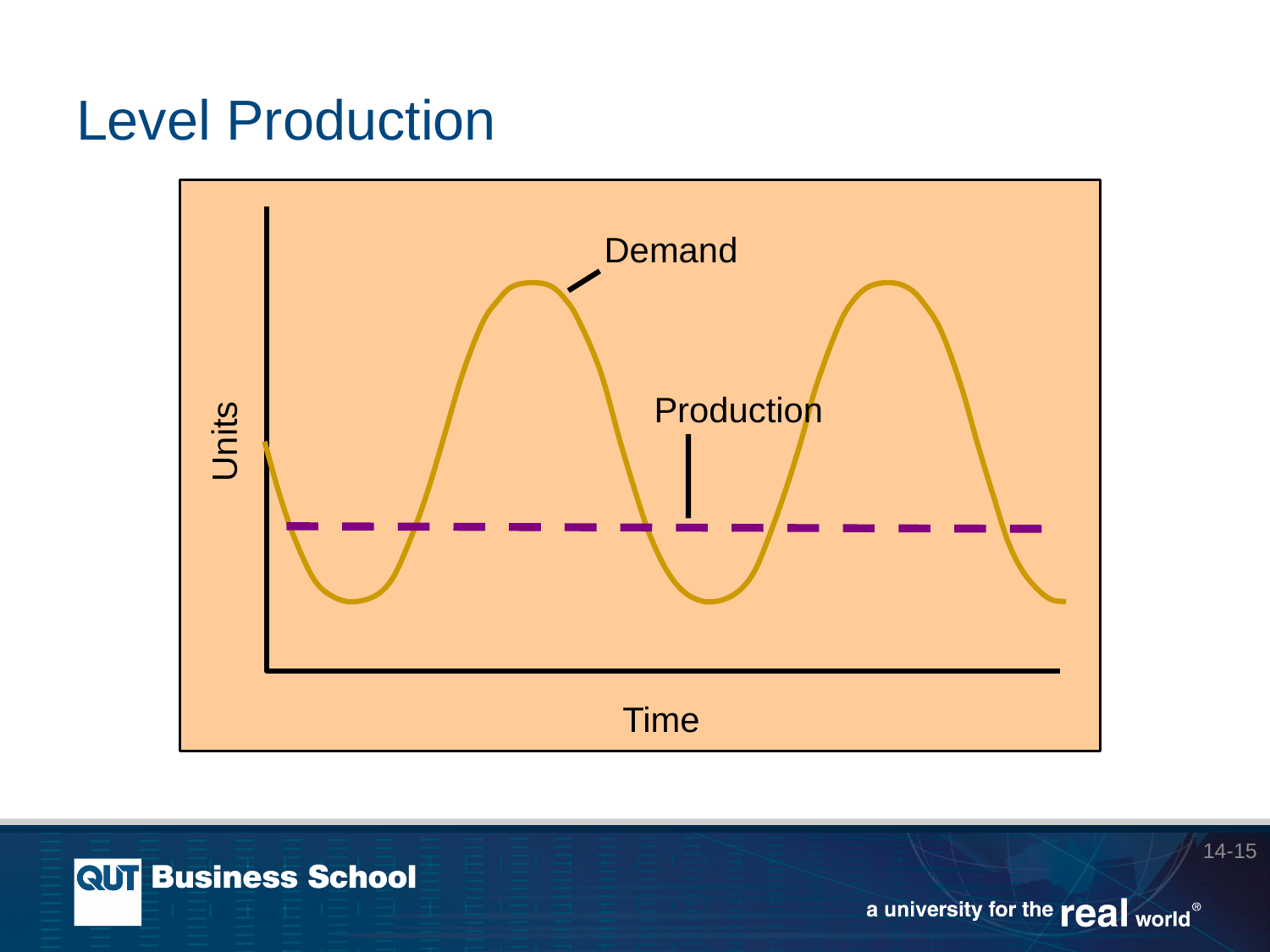

# Level Production

Demand

Production
Units

Time
14-15